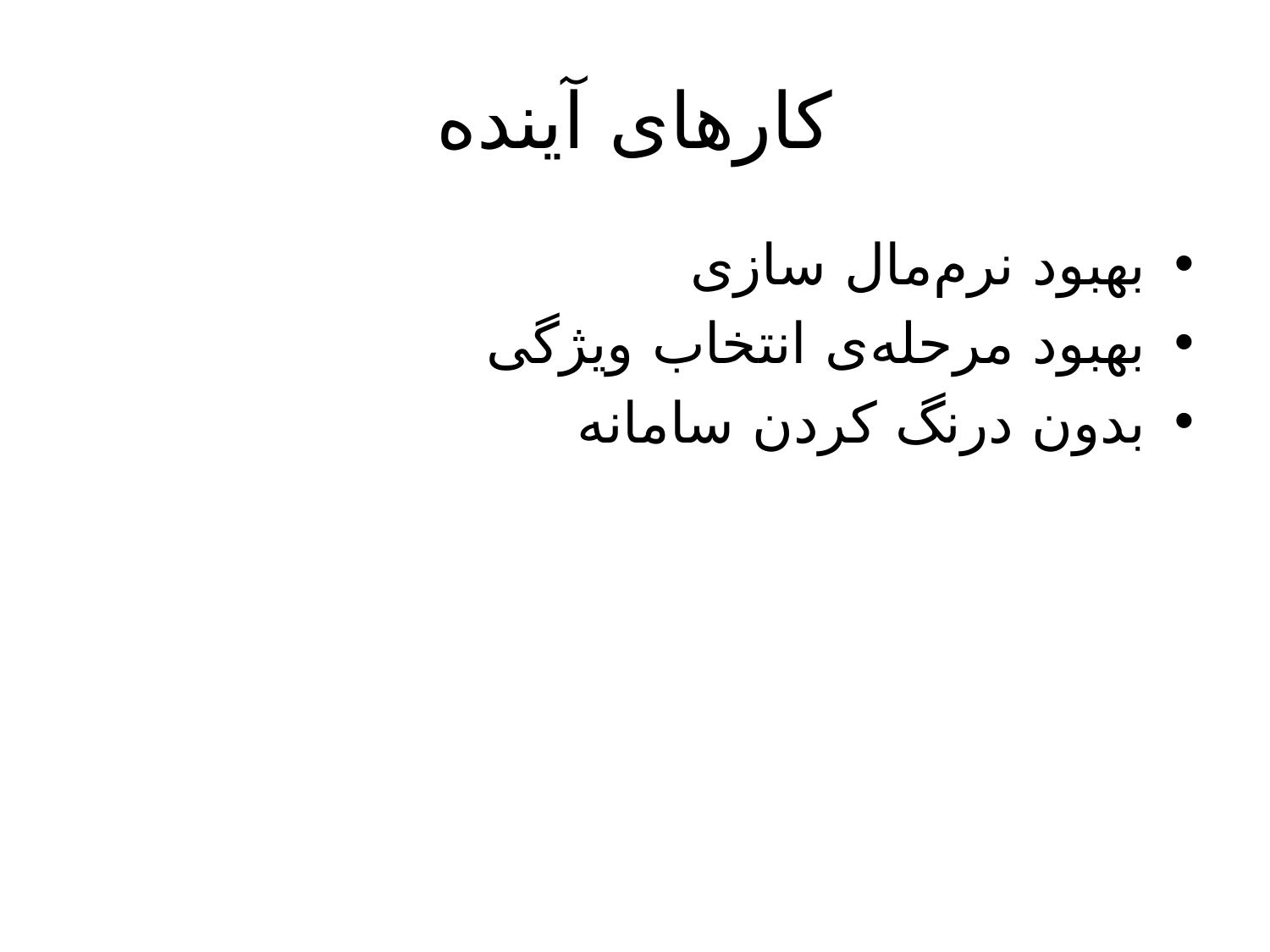

# کارهای آینده
بهبود نرم‌مال سازی
بهبود مرحله‌ی انتخاب ویژگی
بدون درنگ کردن سامانه